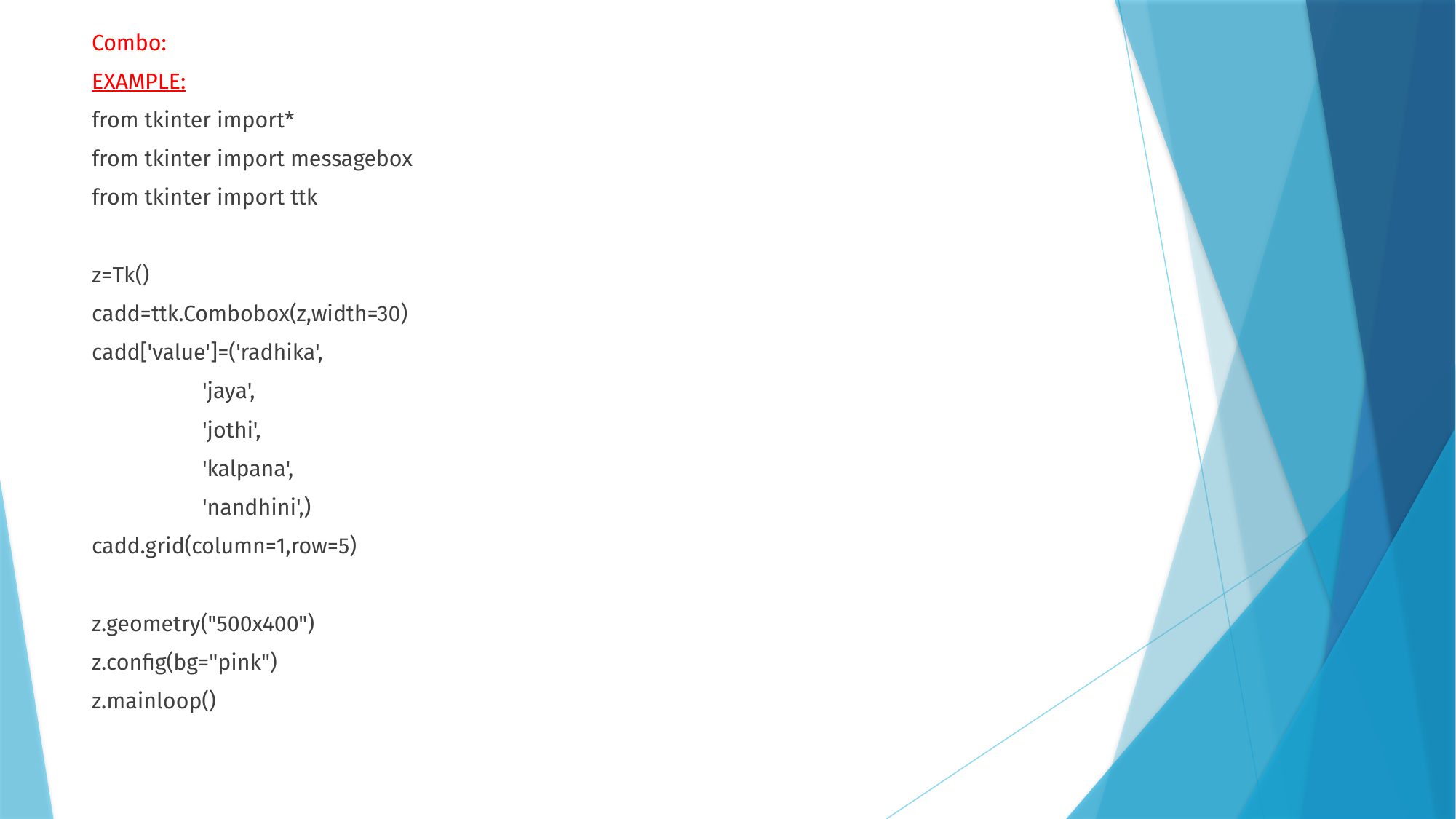

Combo:
EXAMPLE:
from tkinter import*
from tkinter import messagebox
from tkinter import ttk

z=Tk()
cadd=ttk.Combobox(z,width=30)
cadd['value']=('radhika',
                   'jaya',
                   'jothi',
                   'kalpana',
                   'nandhini',)
cadd.grid(column=1,row=5)

z.geometry("500x400")
z.config(bg="pink")
z.mainloop()